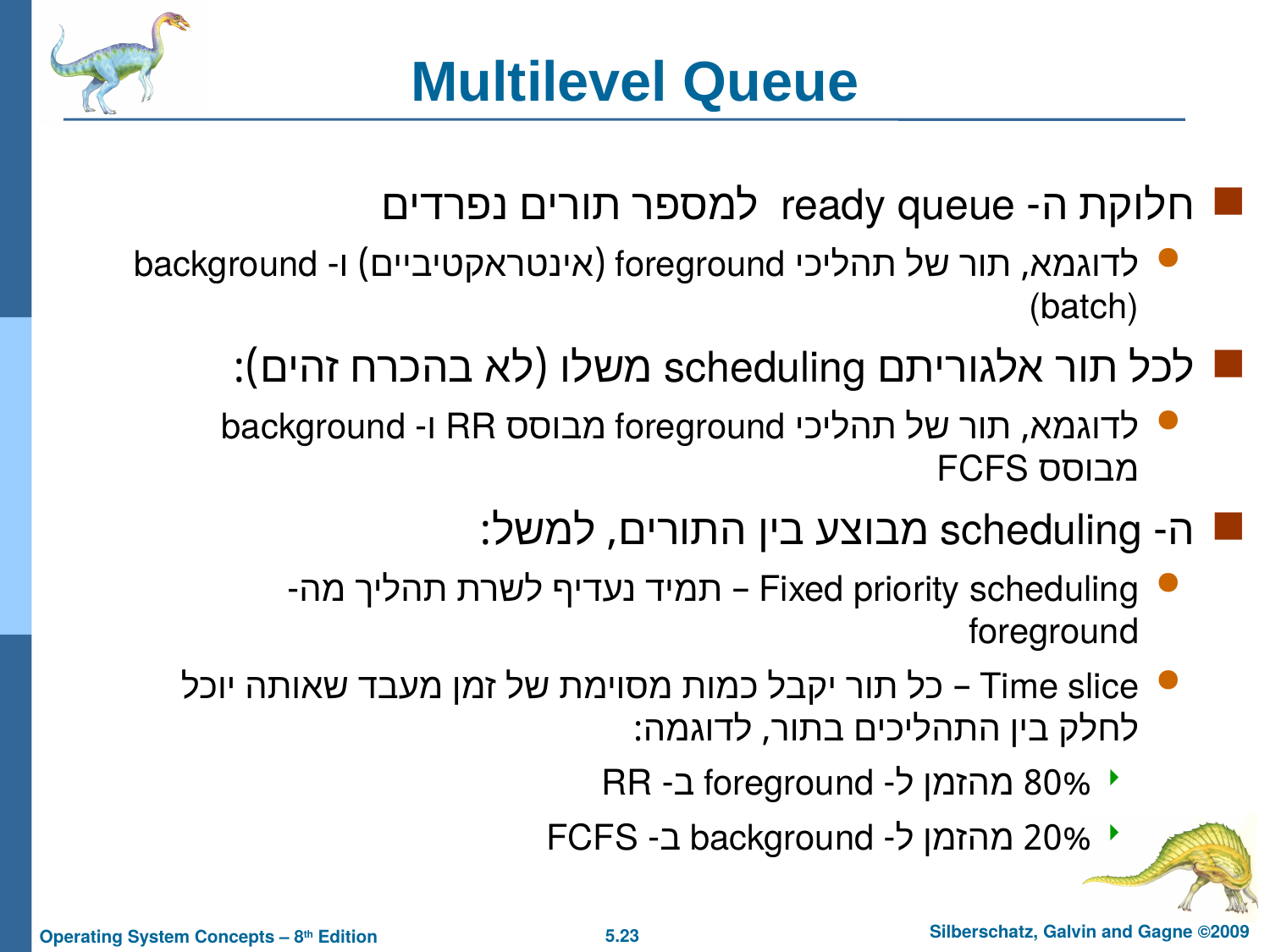

# Multilevel Queue
חלוקת ה- ready queue  למספר תורים נפרדים
לדוגמא, תור של תהליכי foreground (אינטראקטיביים) ו- background (batch)
לכל תור אלגוריתם scheduling משלו (לא בהכרח זהים):
לדוגמא, תור של תהליכי foreground מבוסס RR ו- background מבוסס FCFS
ה- scheduling מבוצע בין התורים, למשל:
Fixed priority scheduling – תמיד נעדיף לשרת תהליך מה- foreground
Time slice – כל תור יקבל כמות מסוימת של זמן מעבד שאותה יוכל לחלק בין התהליכים בתור, לדוגמה:
80% מהזמן ל- foreground ב- RR
20% מהזמן ל- background ב- FCFS